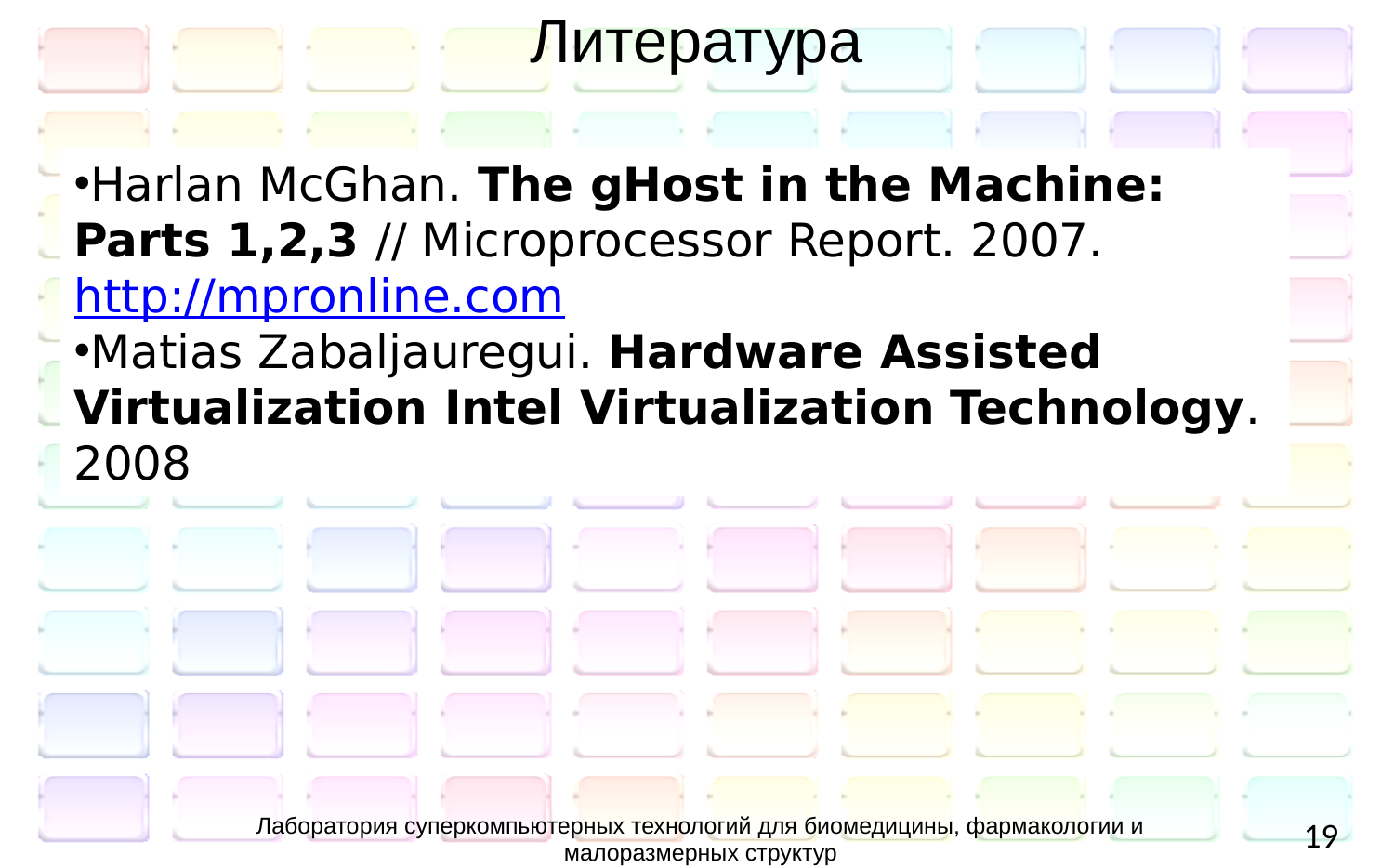

Литература
Harlan McGhan. The gHost in the Machine: Parts 1,2,3 // Microprocessor Report. 2007. http://mpronline.com
Matias Zabaljauregui. Hardware Assisted Virtualization Intel Virtualization Technology. 2008
Лаборатория суперкомпьютерных технологий для биомедицины, фармакологии и малоразмерных структур
19